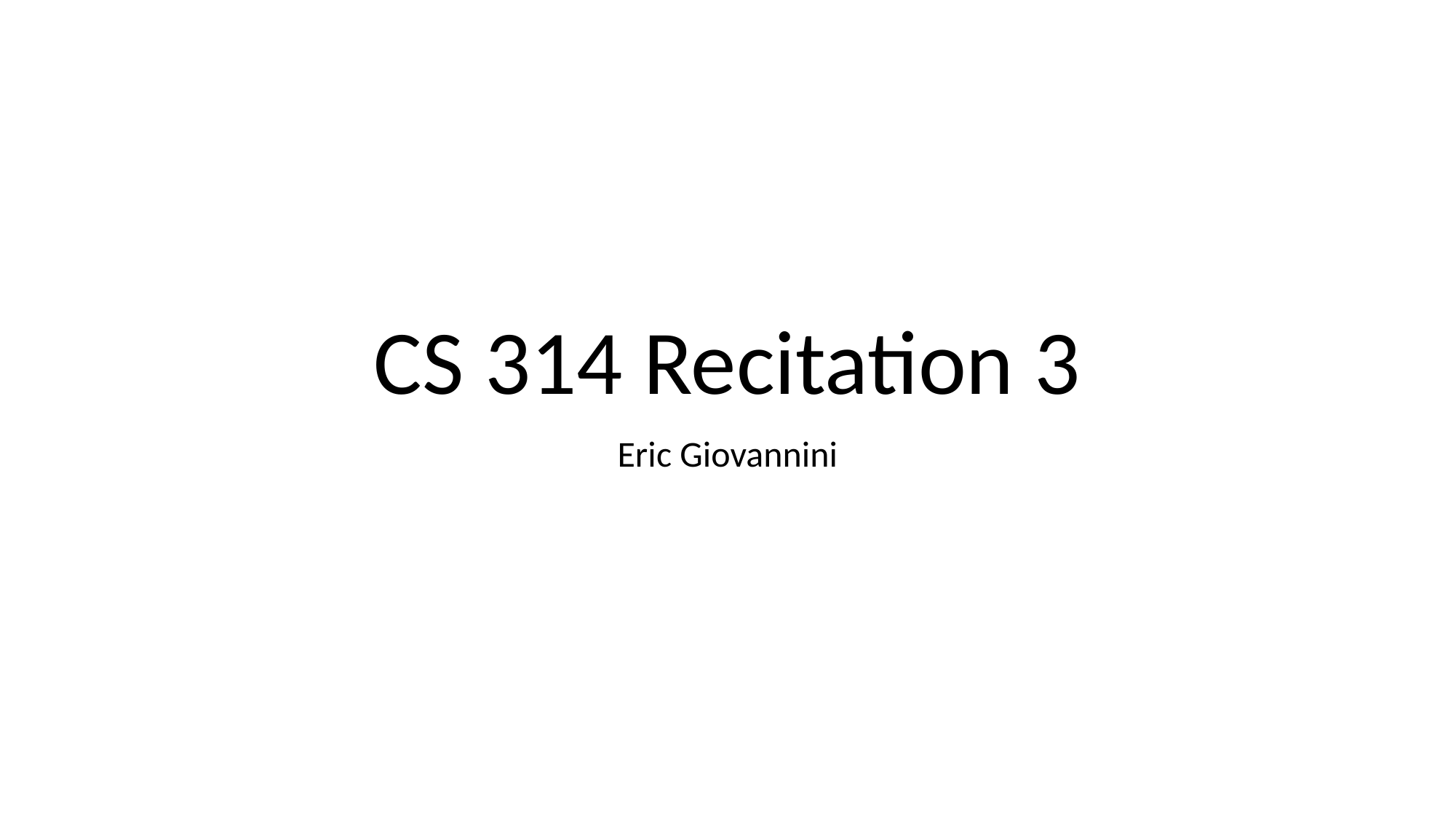

# CS 314 Recitation 3
Eric Giovannini